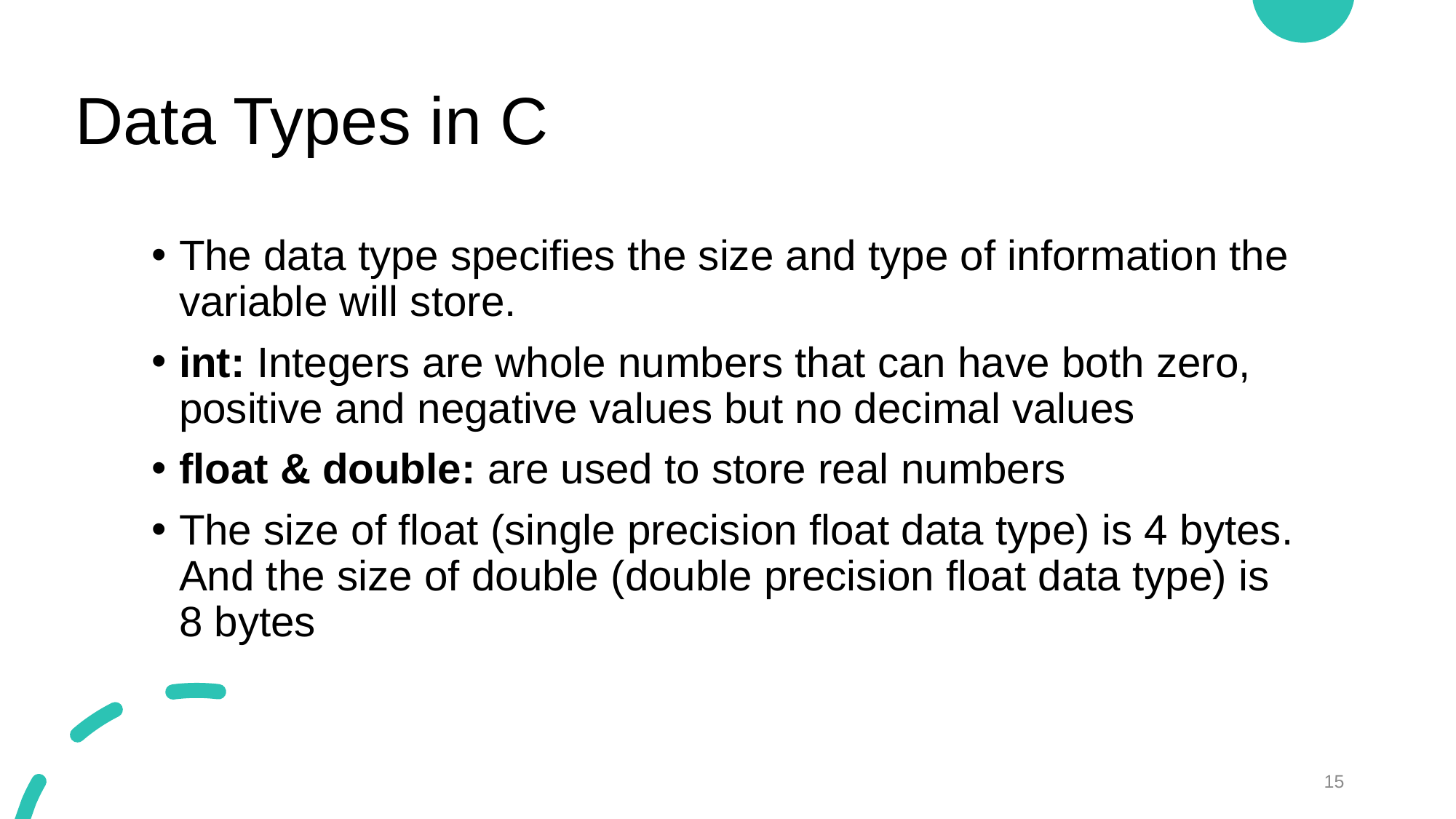

# Data Types in C
The data type specifies the size and type of information the variable will store.
int: Integers are whole numbers that can have both zero, positive and negative values but no decimal values
float & double: are used to store real numbers
The size of float (single precision float data type) is 4 bytes. And the size of double (double precision float data type) is 8 bytes

15